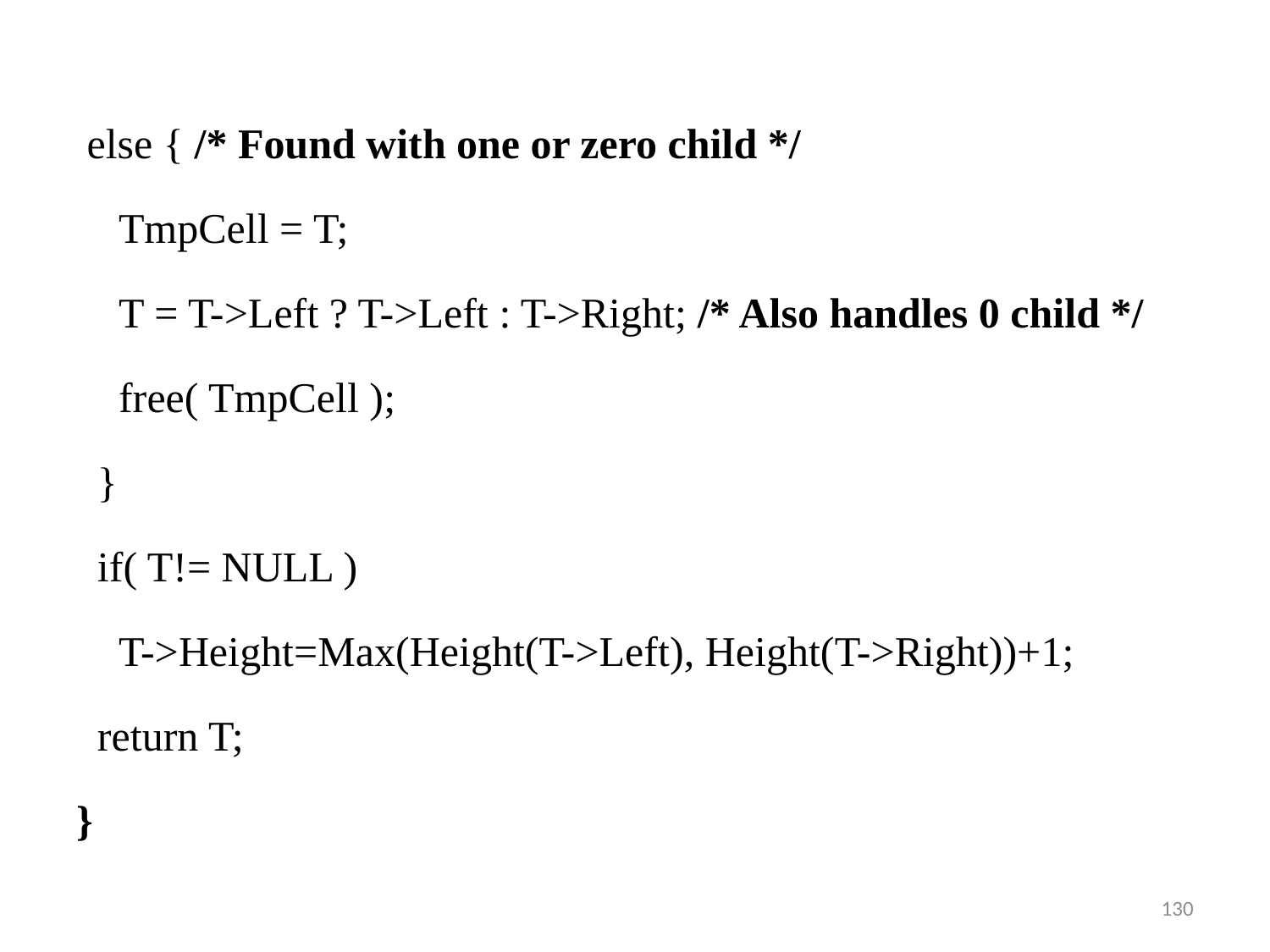

else { /* Found with one or zero child */
    TmpCell = T;
    T = T->Left ? T->Left : T->Right; /* Also handles 0 child */
    free( TmpCell );
  }
  if( T!= NULL )
    T->Height=Max(Height(T->Left), Height(T->Right))+1;
  return T;
}
130